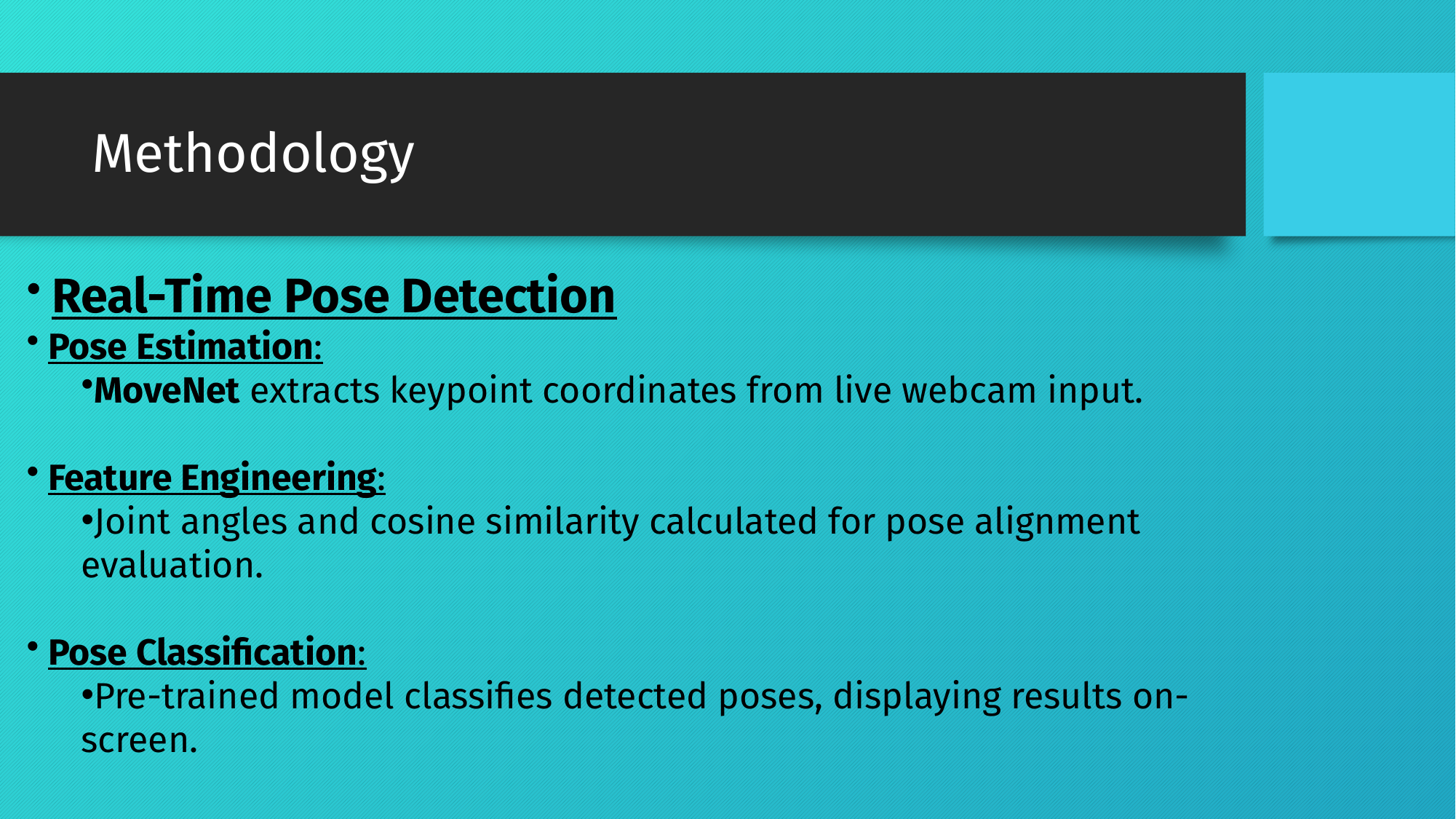

# Methodology
 Real-Time Pose Detection
 Pose Estimation:
MoveNet extracts keypoint coordinates from live webcam input.

 Feature Engineering:
Joint angles and cosine similarity calculated for pose alignment evaluation.

 Pose Classification:
Pre-trained model classifies detected poses, displaying results on-screen.